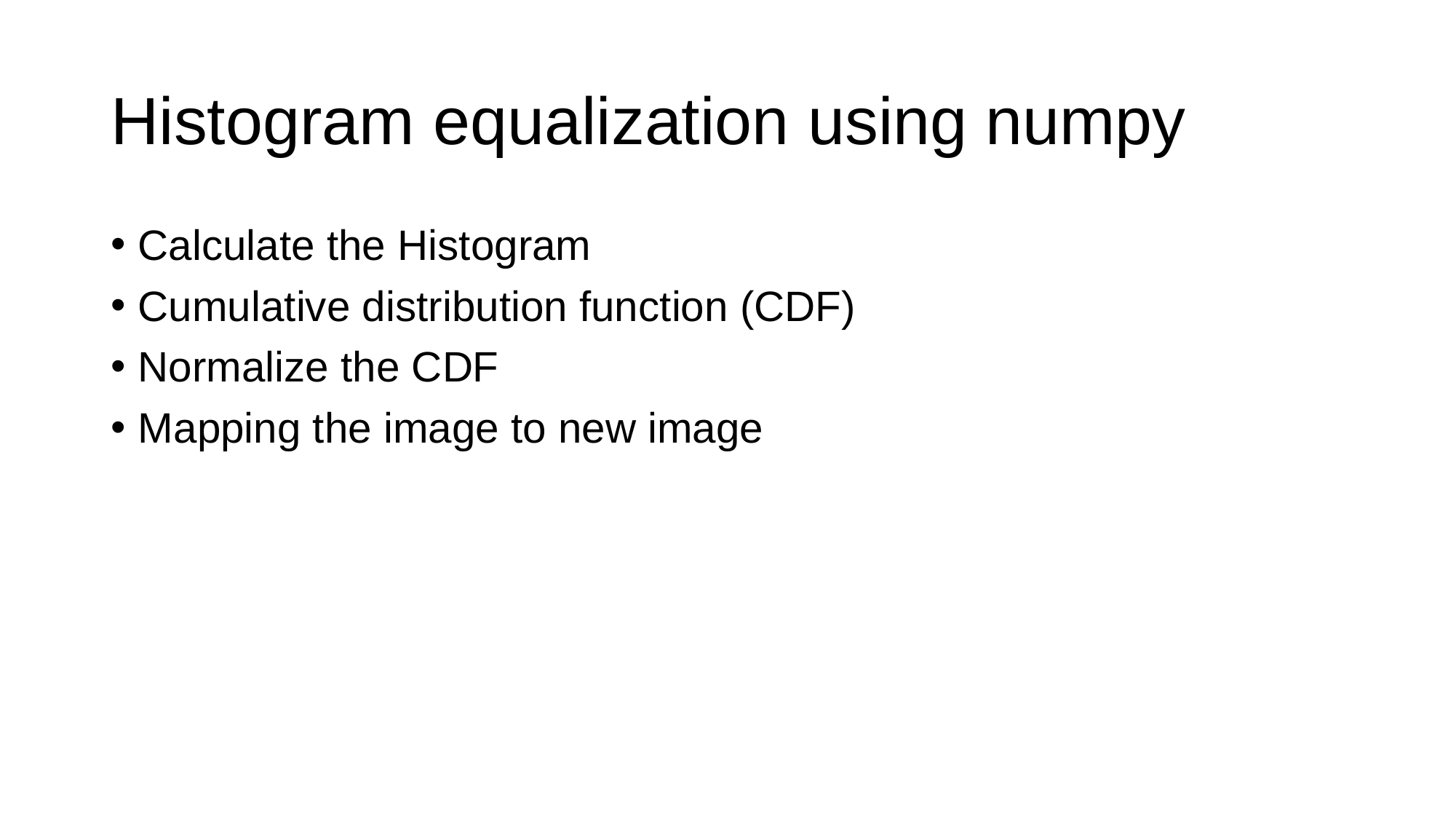

# Histogram equalization using numpy
Calculate the Histogram
Cumulative distribution function (CDF)
Normalize the CDF
Mapping the image to new image